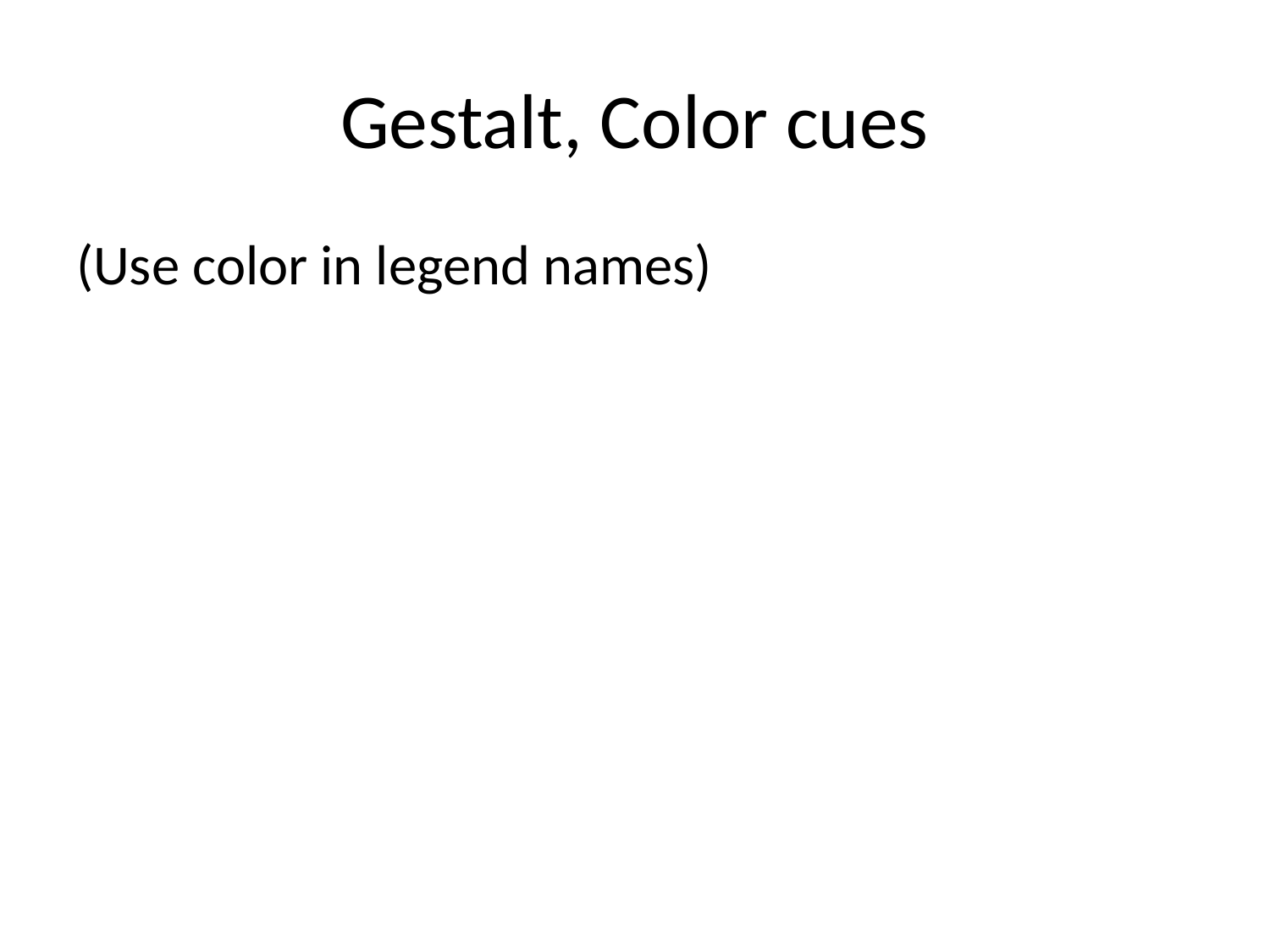

# Gestalt, Color cues
(Use color in legend names)